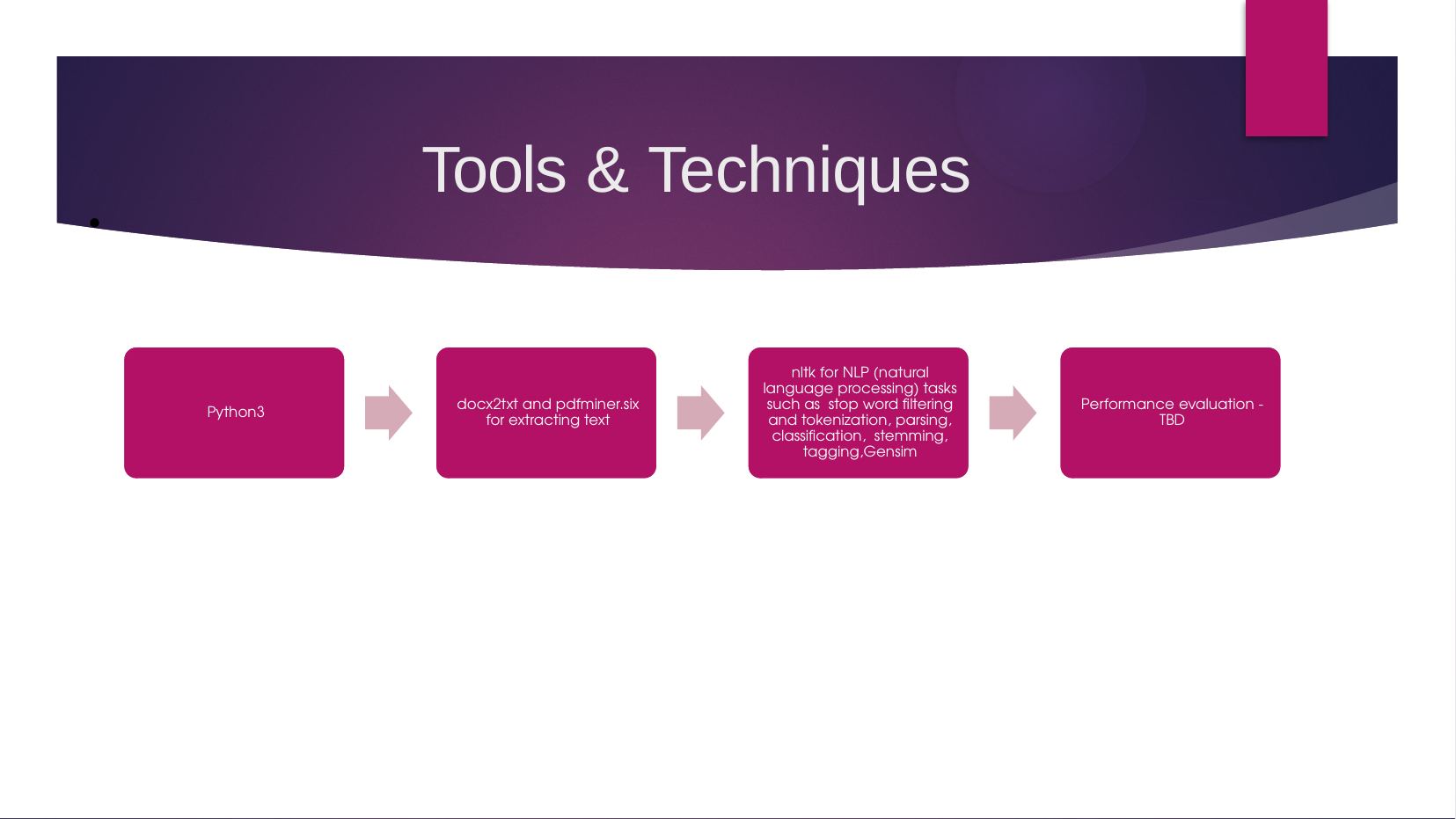

# Tools & Techniques
●
Python3

docx2txt and pdfminer.six for extracting text

nltk for NLP (natural language processing) tasks such as  stop word filtering and tokenization, parsing, classification,  stemming, tagging,Gensim

Performance evaluation - TBD